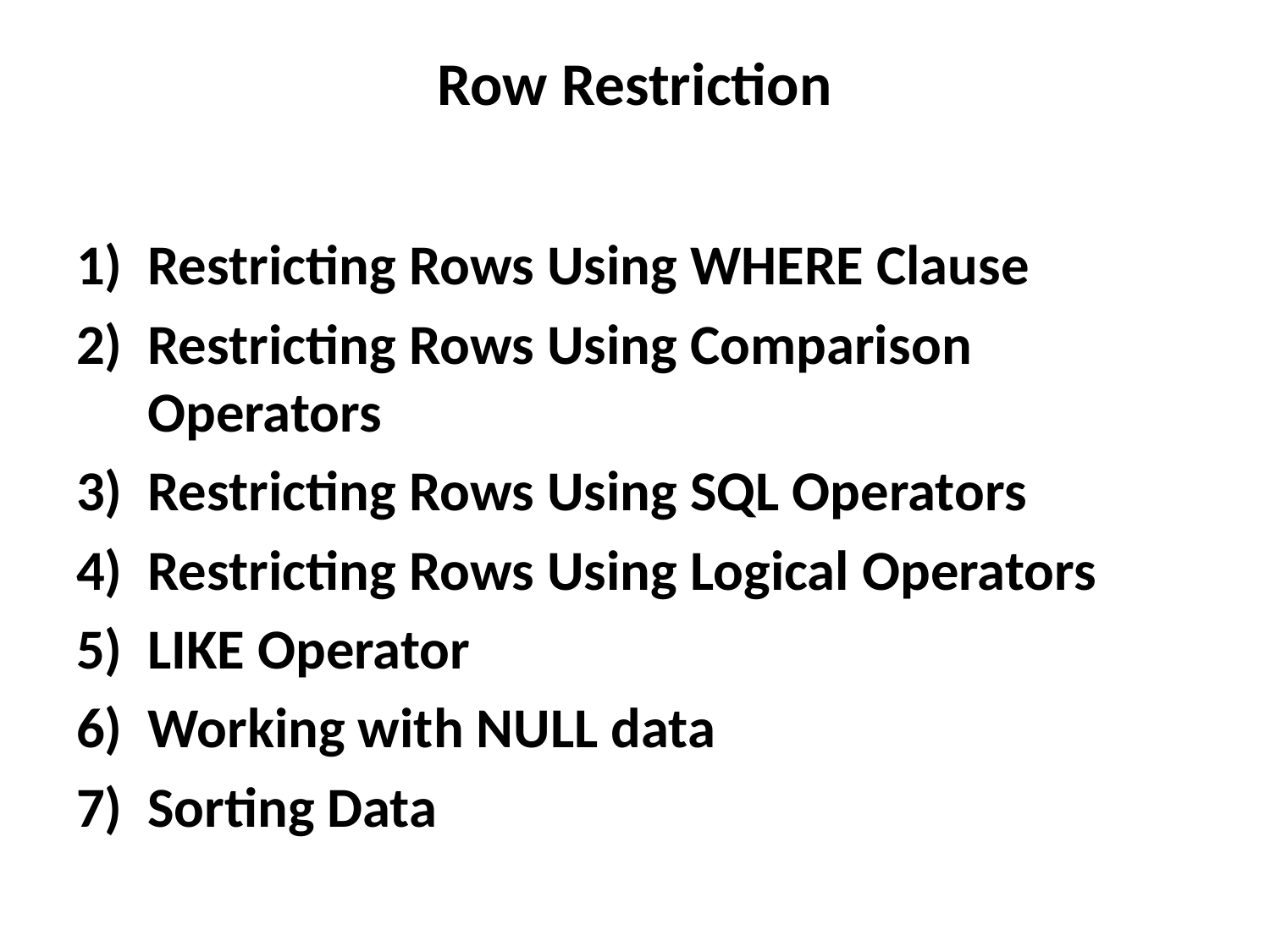

# Row Restriction
Restricting Rows Using WHERE Clause
Restricting Rows Using Comparison Operators
Restricting Rows Using SQL Operators
Restricting Rows Using Logical Operators
LIKE Operator
Working with NULL data
Sorting Data